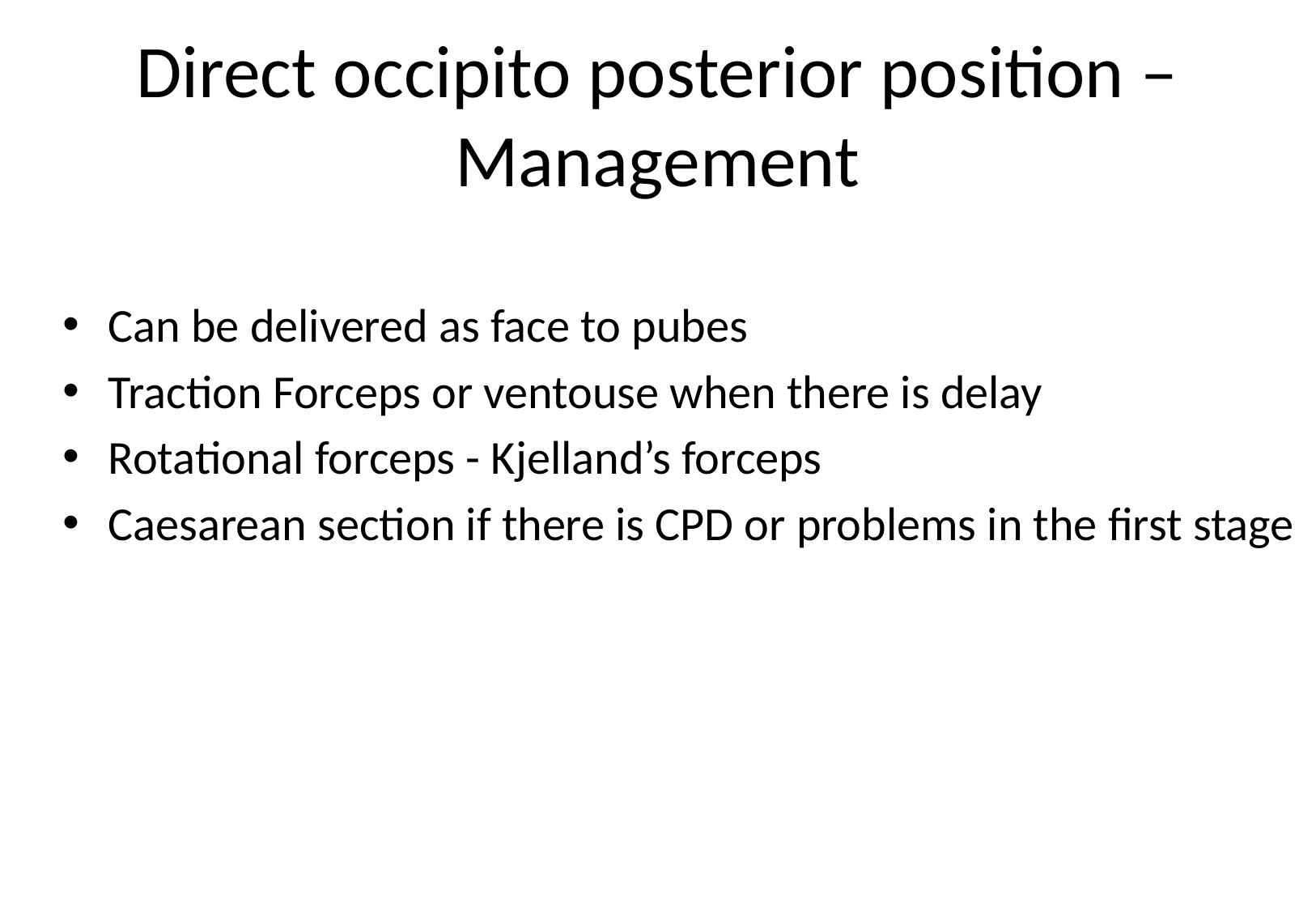

# Direct occipito posterior position – Management

Can be delivered as face to pubes
Traction Forceps or ventouse when there is delay
Rotational forceps - Kjelland’s forceps
Caesarean section if there is CPD or problems in the first stage